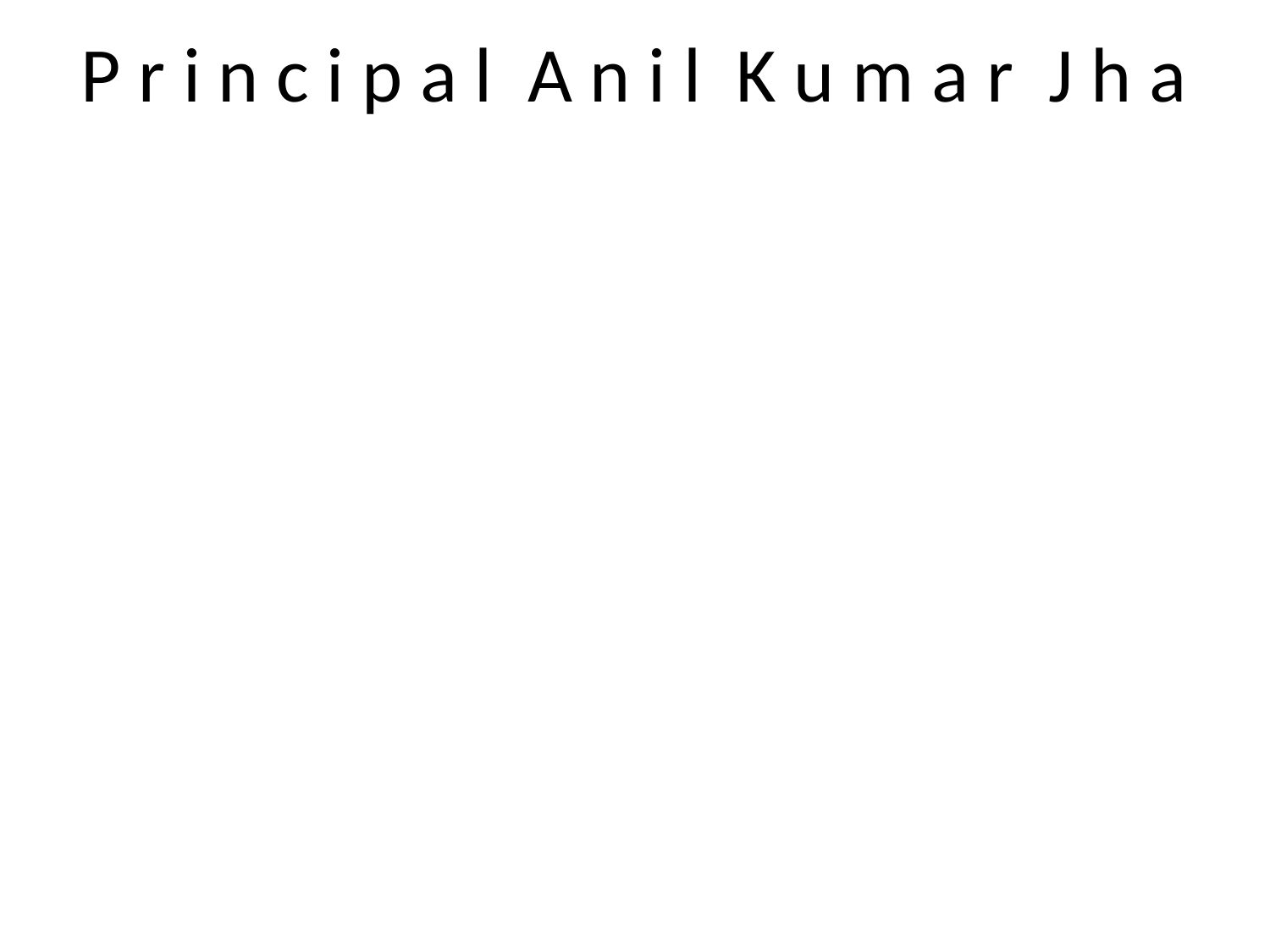

# P r i n c i p a l  A n i l  K u m a r  J h a